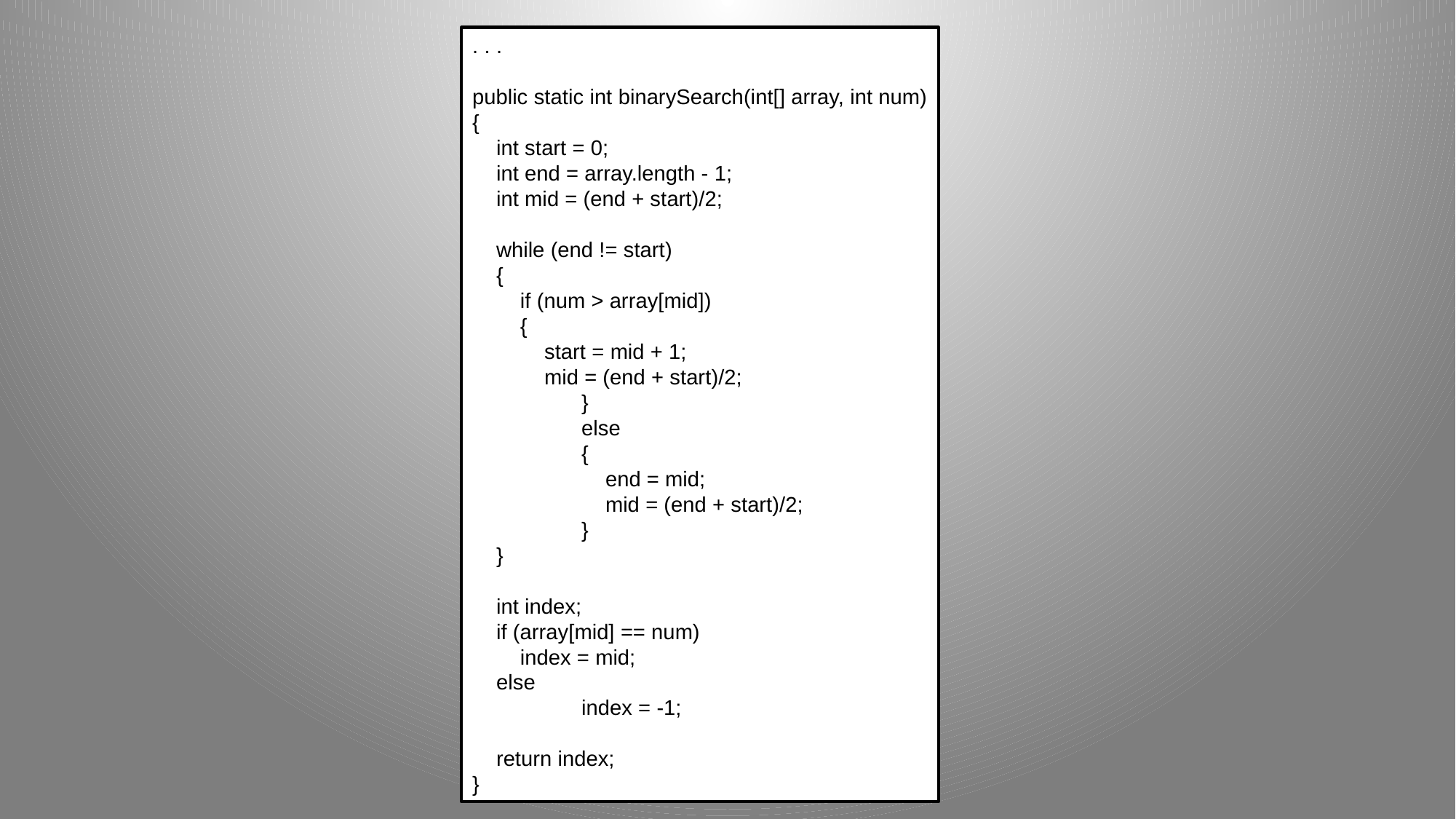

. . .

public static int binarySearch(int[] array, int num)
{
    int start = 0;
    int end = array.length - 1;
    int mid = (end + start)/2;

    while (end != start)
    {
        if (num > array[mid])
        {
            start = mid + 1;
            mid = (end + start)/2;
	}
	else
	{
	    end = mid;
	    mid = (end + start)/2;
	}
    }

    int index;
    if (array[mid] == num)
        index = mid;
    else
	index = -1;

    return index;
}